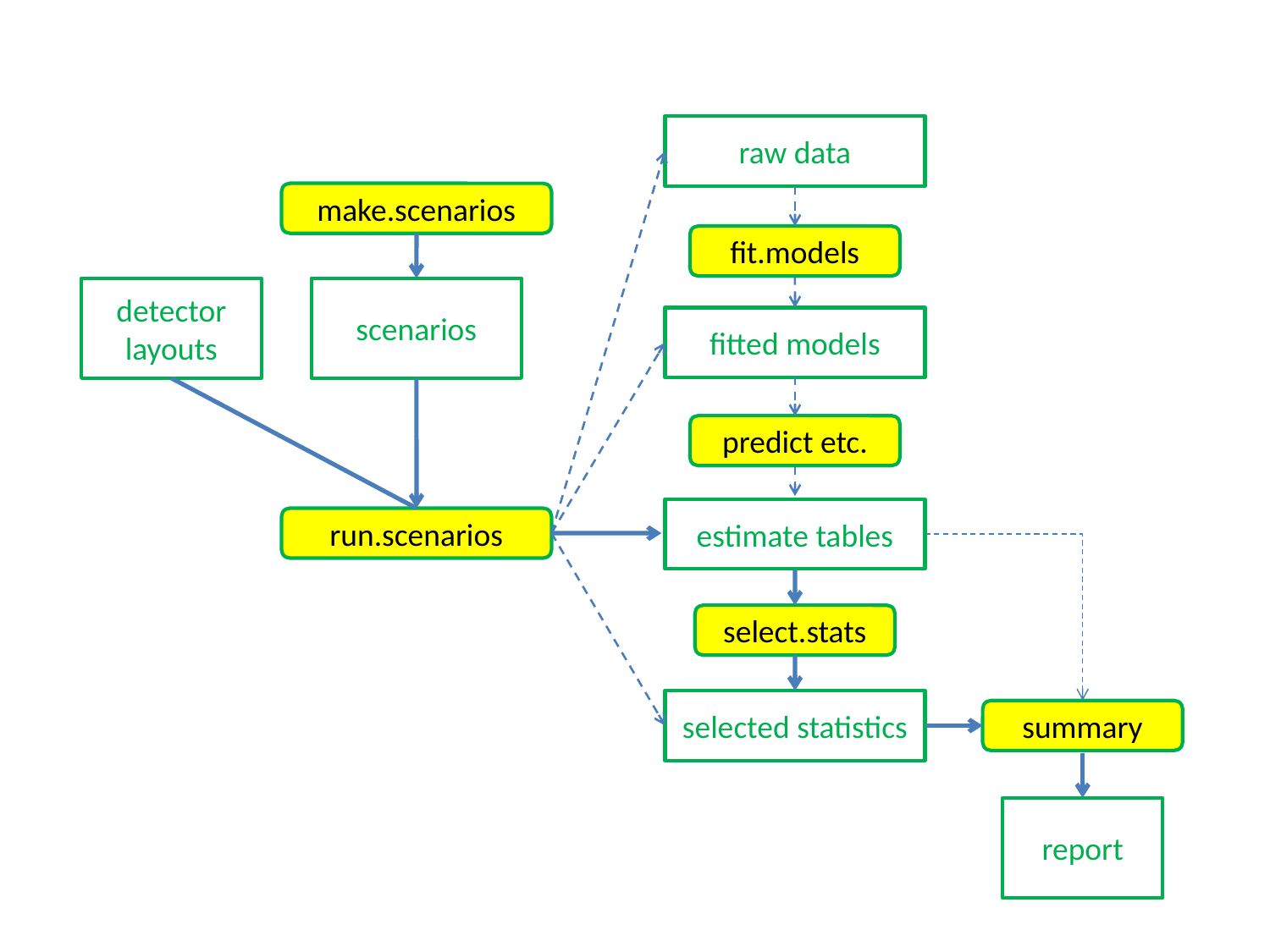

raw data
make.scenarios
fit.models
detector
layouts
scenarios
fitted models
predict etc.
estimate tables
run.scenarios
select.stats
selected statistics
summary
report